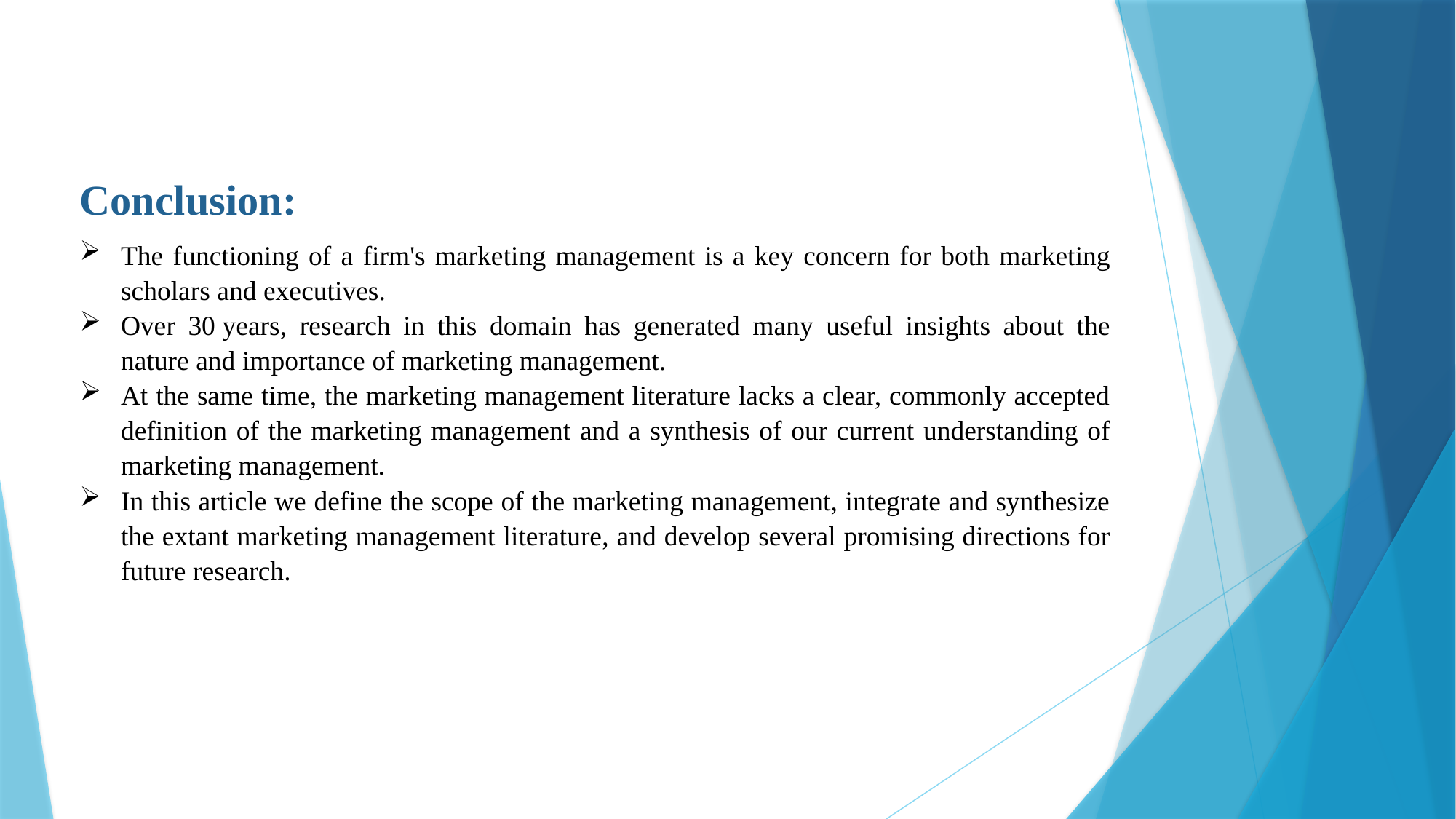

Conclusion:
The functioning of a firm's marketing management is a key concern for both marketing scholars and executives.
Over 30 years, research in this domain has generated many useful insights about the nature and importance of marketing management.
At the same time, the marketing management literature lacks a clear, commonly accepted definition of the marketing management and a synthesis of our current understanding of marketing management.
In this article we define the scope of the marketing management, integrate and synthesize the extant marketing management literature, and develop several promising directions for future research.